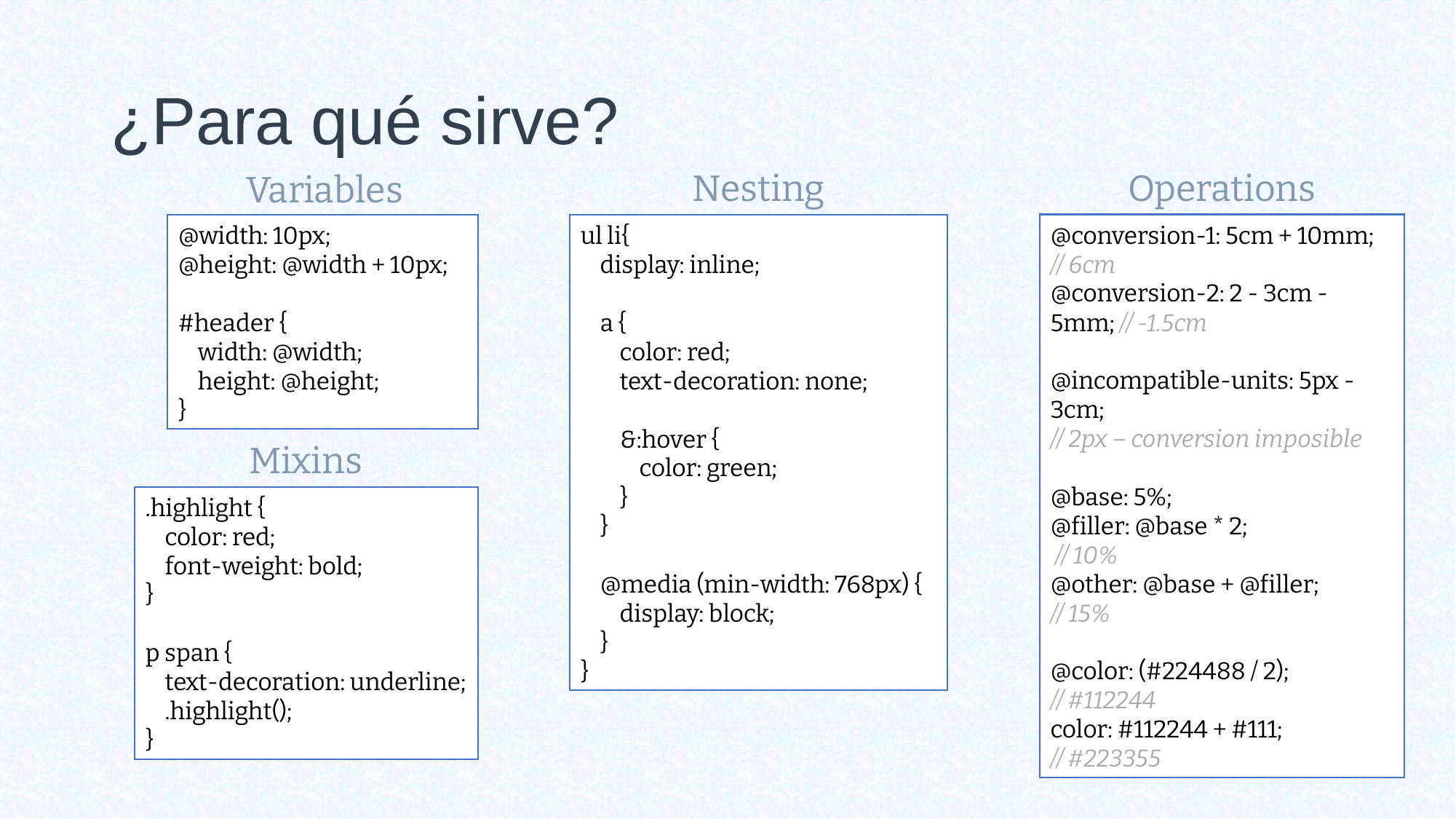

# ¿Para qué sirve?
Operations
Nesting
Variables
@conversion-1: 5cm + 10mm;
// 6cm
@conversion-2: 2 - 3cm - 5mm; // -1.5cm

@incompatible-units: 5px - 3cm;
// 2px – conversion imposible

@base: 5%;
@filler: @base * 2;
 // 10%
@other: @base + @filler;
// 15%

@color: (#224488 / 2);
// #112244
color: #112244 + #111;
// #223355
@width: 10px;
@height: @width + 10px;

#header {
    width: @width;
    height: @height;
}
ul li{
    display: inline;
    a {
        color: red;
        text-decoration: none;
        &:hover {
            color: green;
        }
    }
    @media (min-width: 768px) {
        display: block;
    }
}
Mixins
.highlight {
    color: red;
    font-weight: bold;
}
p span {
    text-decoration: underline;
    .highlight();
}